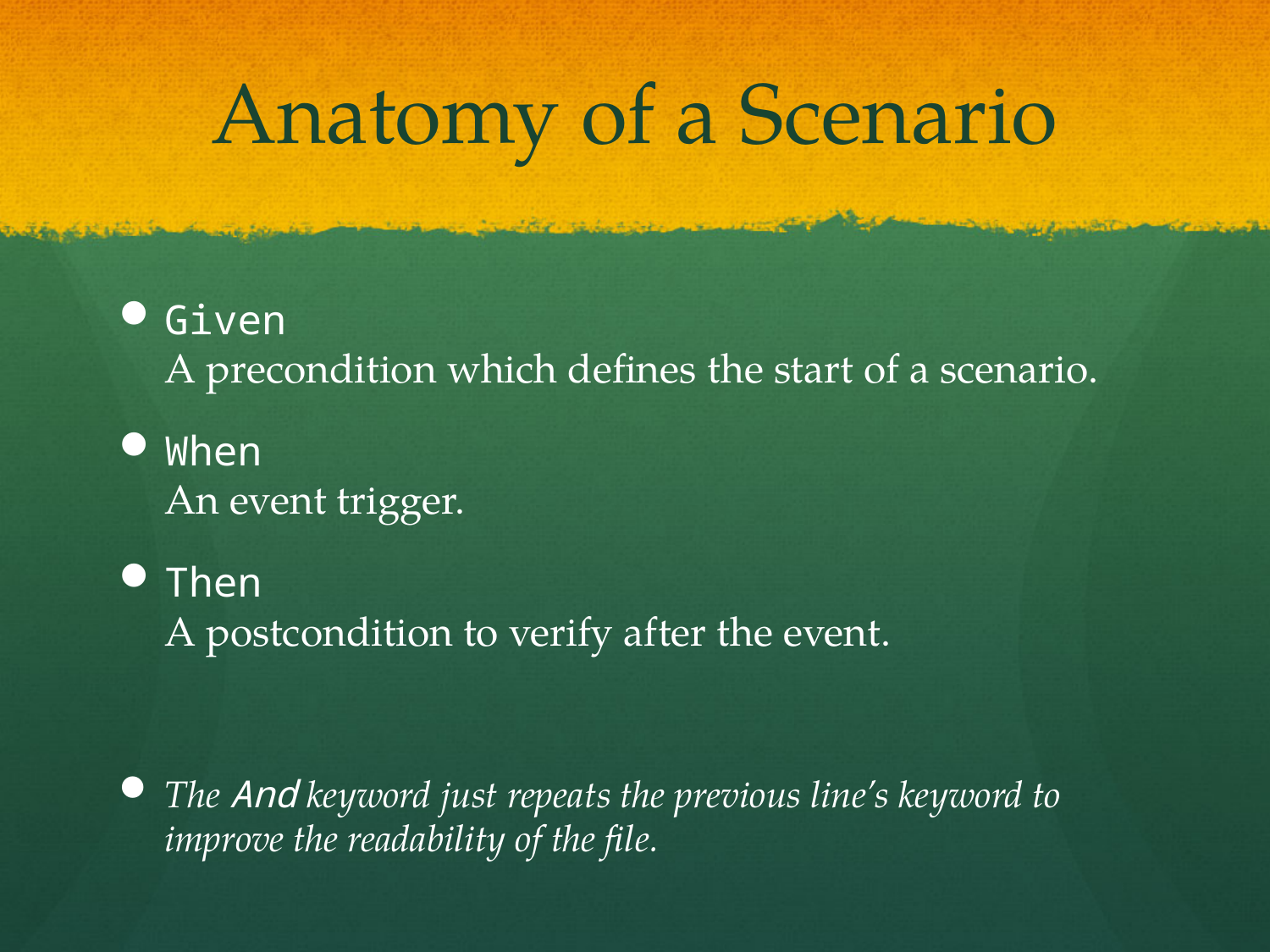

# Anatomy of a Scenario
Given
A precondition which defines the start of a scenario.
When
An event trigger.
Then
A postcondition to verify after the event.

The And keyword just repeats the previous line’s keyword to improve the readability of the file.